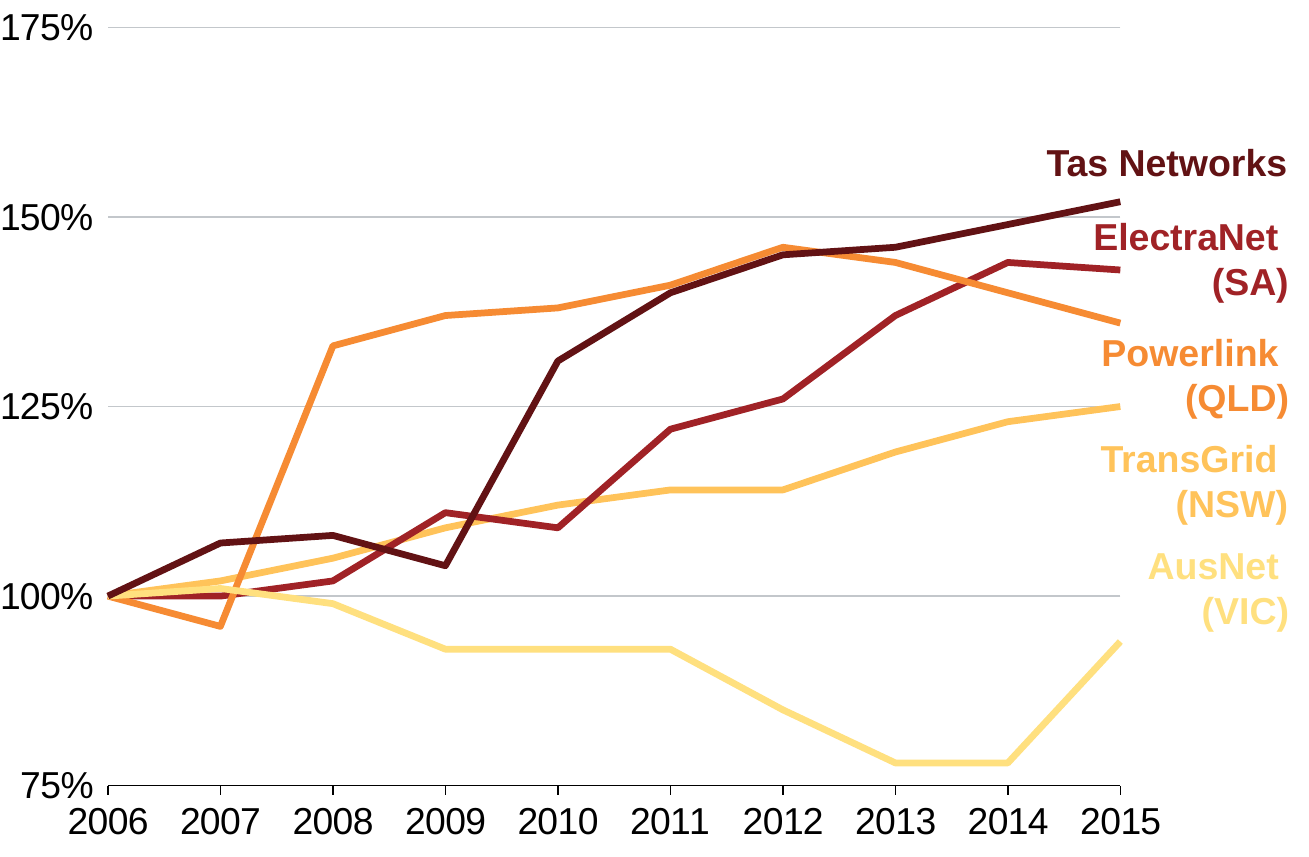

[unsupported chart]

Tas Networks
ElectraNet
(SA)
Powerlink
(QLD)
TransGrid
(NSW)
AusNet
(VIC)